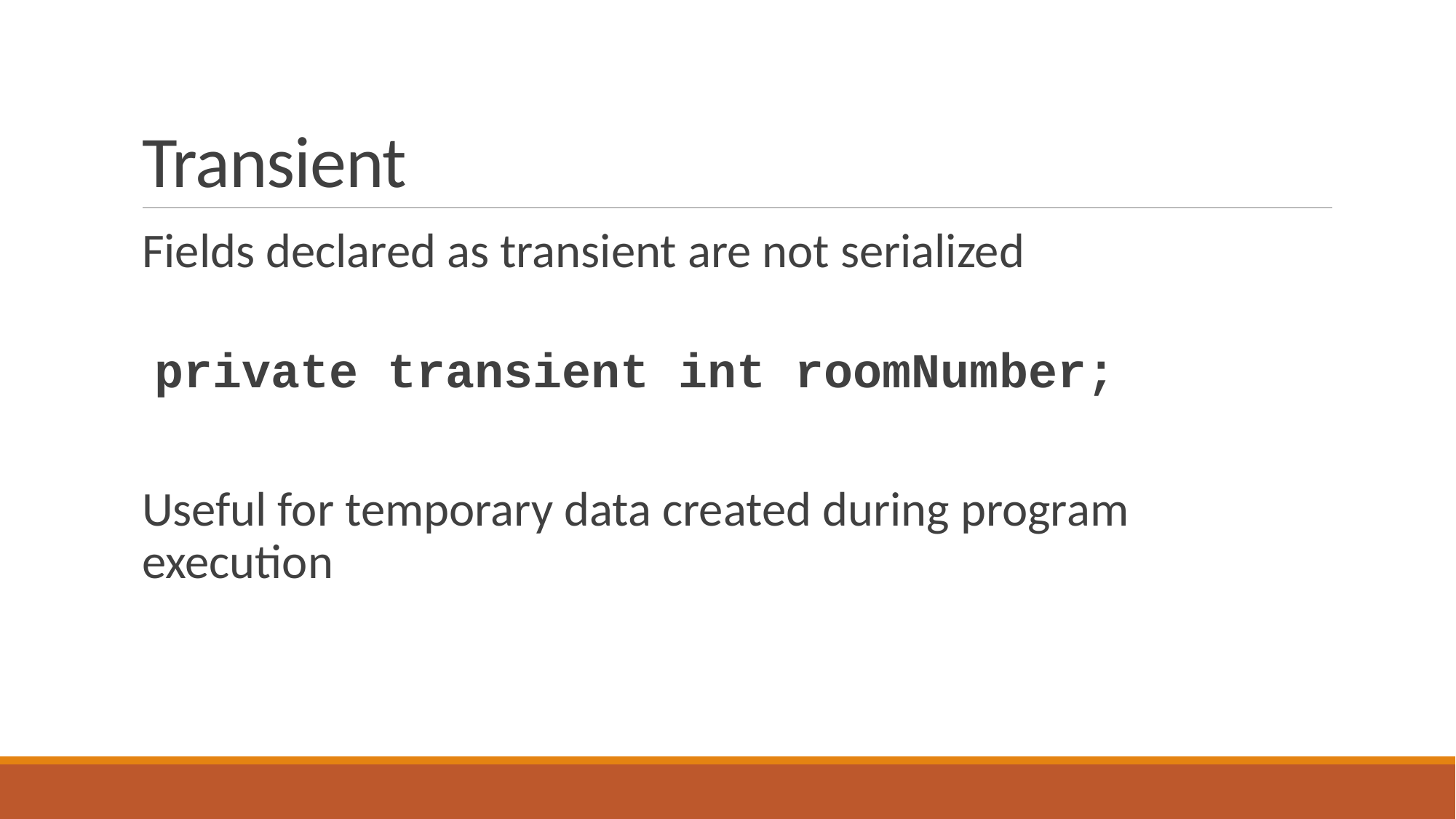

# Transient
Fields declared as transient are not serialized

private transient int roomNumber;

Useful for temporary data created during program execution